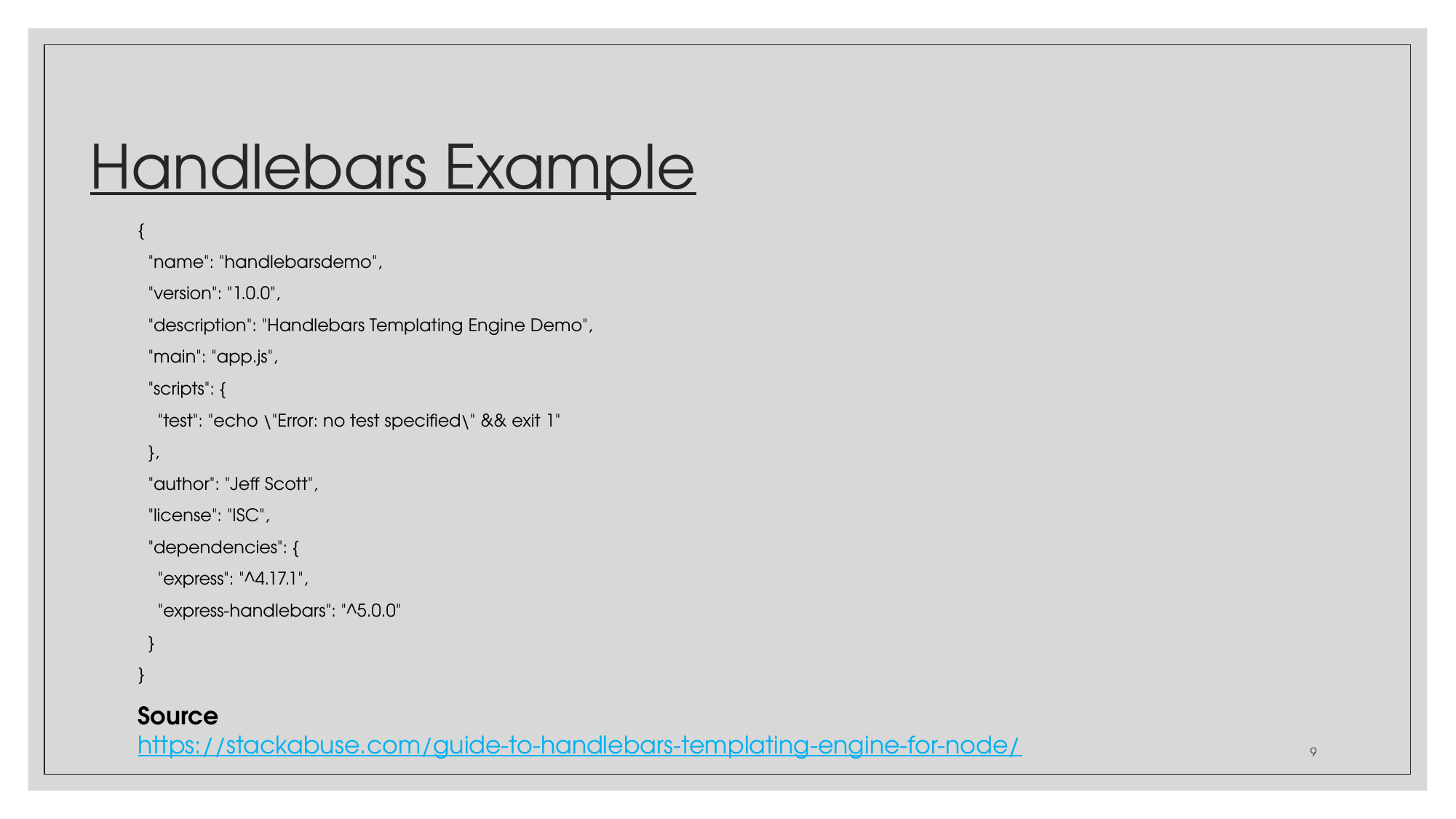

# Handlebars Example
{
  "name": "handlebarsdemo",
  "version": "1.0.0",
  "description": "Handlebars Templating Engine Demo",
  "main": "app.js",
  "scripts": {
    "test": "echo \"Error: no test specified\" && exit 1"
  },
  "author": "Jeff Scott",
  "license": "ISC",
  "dependencies": {
    "express": "^4.17.1",
    "express-handlebars": "^5.0.0"
  }
}
Source
https://stackabuse.com/guide-to-handlebars-templating-engine-for-node/
9